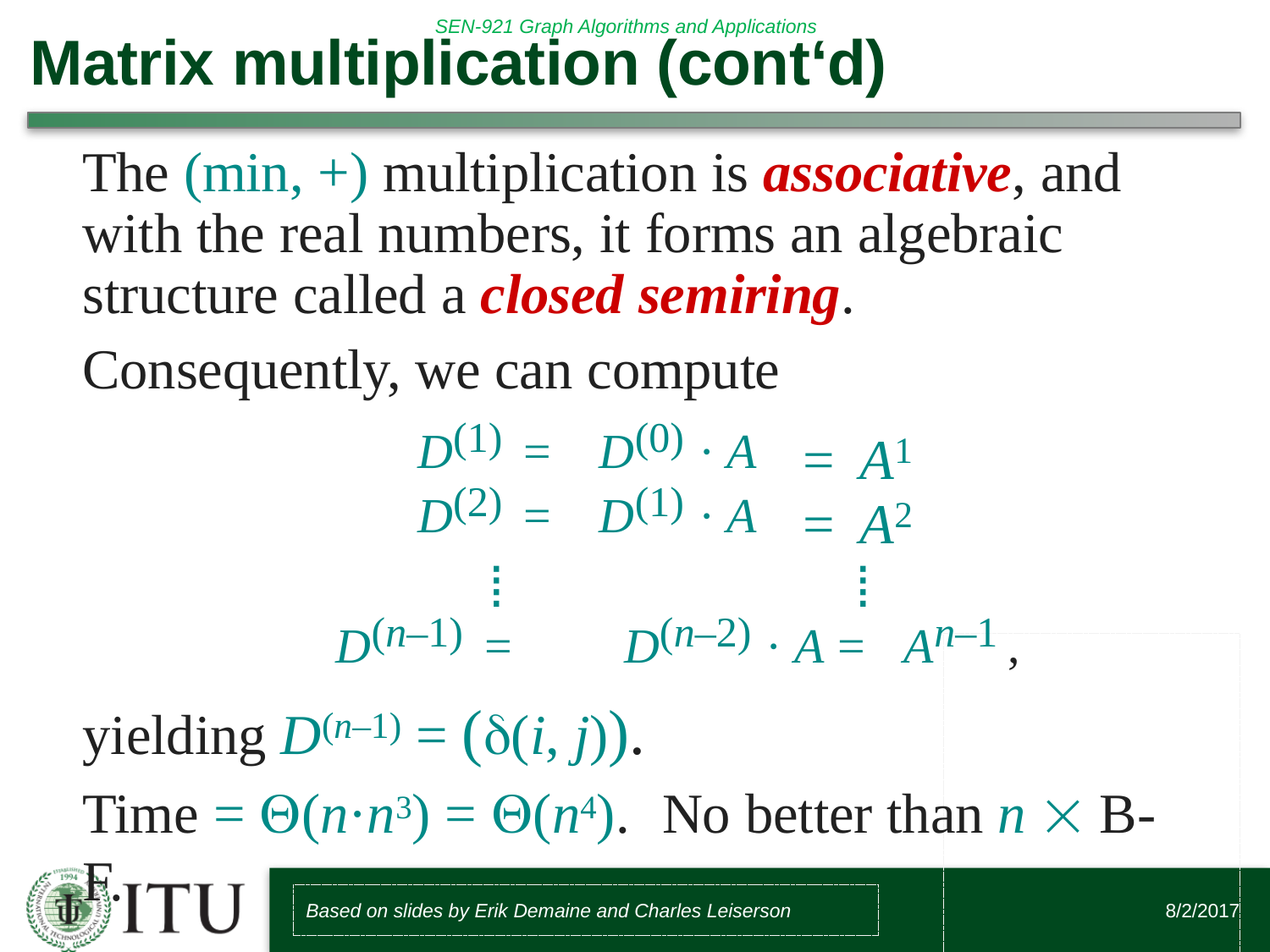

# Matrix multiplication (cont‘d)

The (min, +) multiplication is associative, and with the real numbers, it forms an algebraic structure called a closed semiring.
Consequently, we can compute

D(1)  =
D(2)  =
D(0) · A
D(1) · A
=	A1
=	A2
⁞	⁞
D(n–1)  =	D(n–2) · A =	An–1 ,
yielding D(n–1) = (δ(i, j)).
Time = Θ(n·n3) = Θ(n4).	No better than n × B-F.
Based on slides by Erik Demaine and Charles Leiserson
8/2/2017